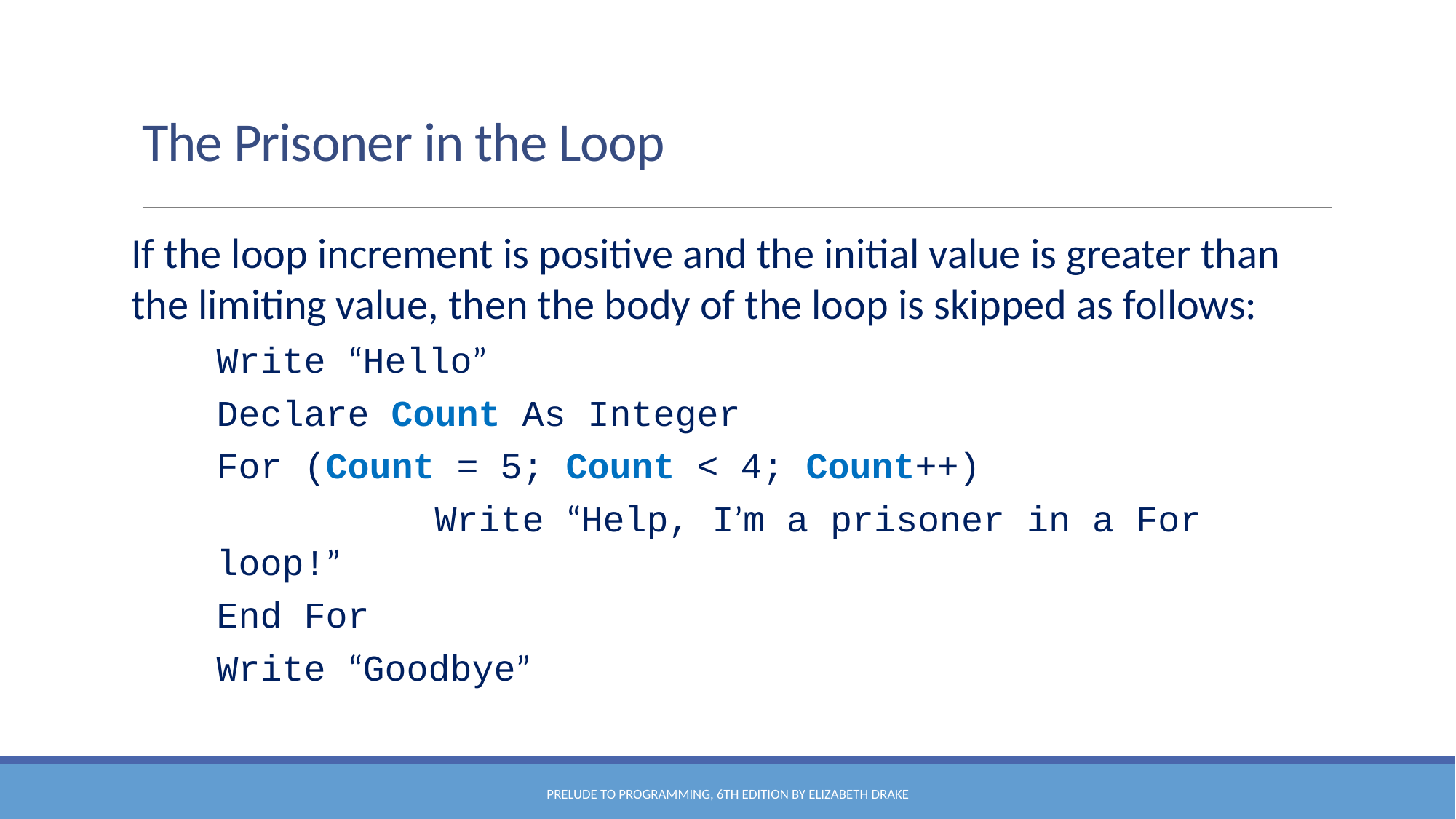

# The Prisoner in the Loop
If the loop increment is positive and the initial value is greater than the limiting value, then the body of the loop is skipped as follows:
Write “Hello”
Declare Count As Integer
For (Count = 5; Count < 4; Count++)
		Write “Help, I’m a prisoner in a For loop!”
End For
Write “Goodbye”
Prelude to Programming, 6th edition by Elizabeth Drake